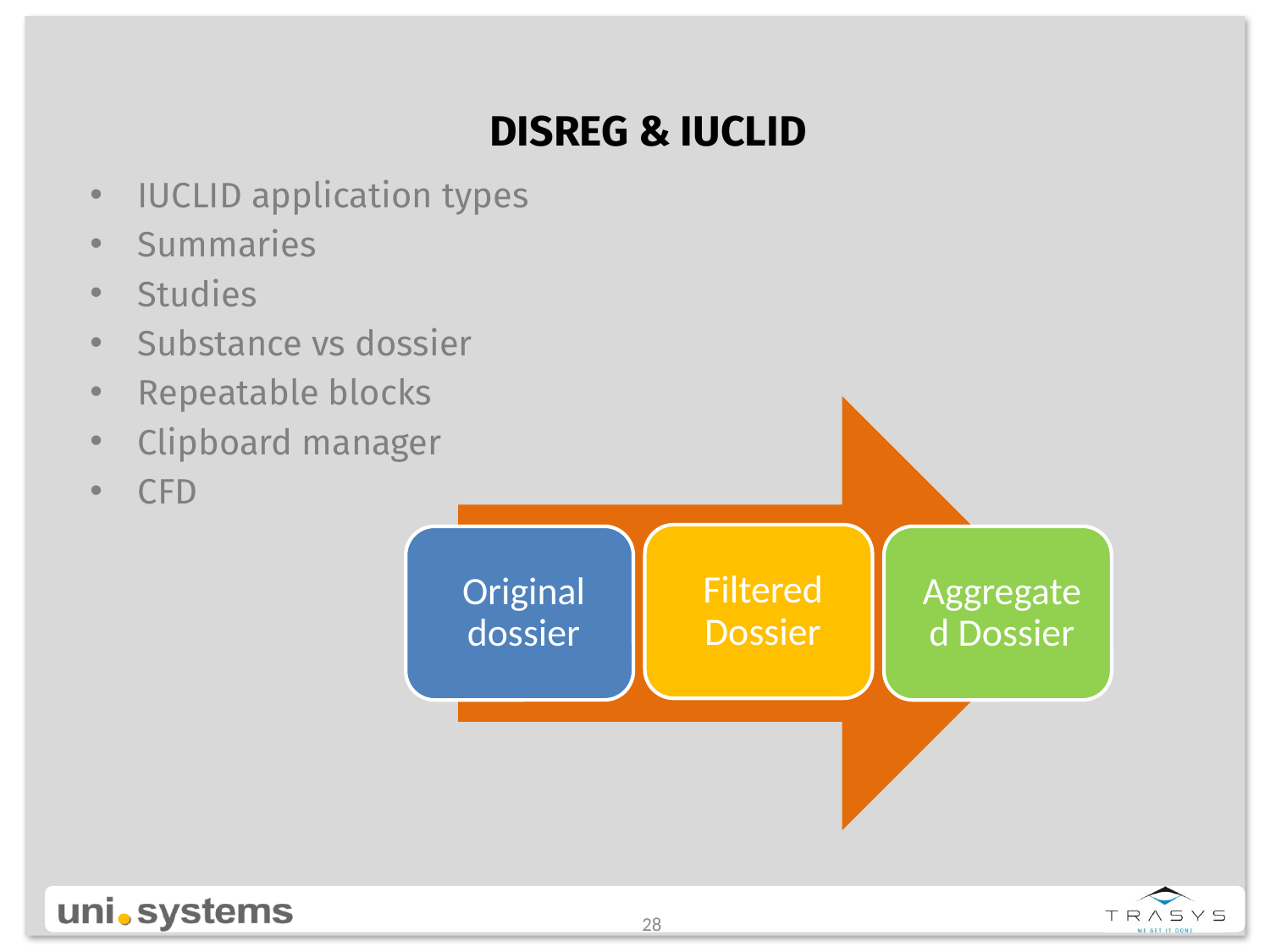

# DISREG & IUCLID
IUCLID application types
Summaries
Studies
Substance vs dossier
Repeatable blocks
Clipboard manager
CFD
Original dossier
Filtered Dossier
Aggregated Dossier
28